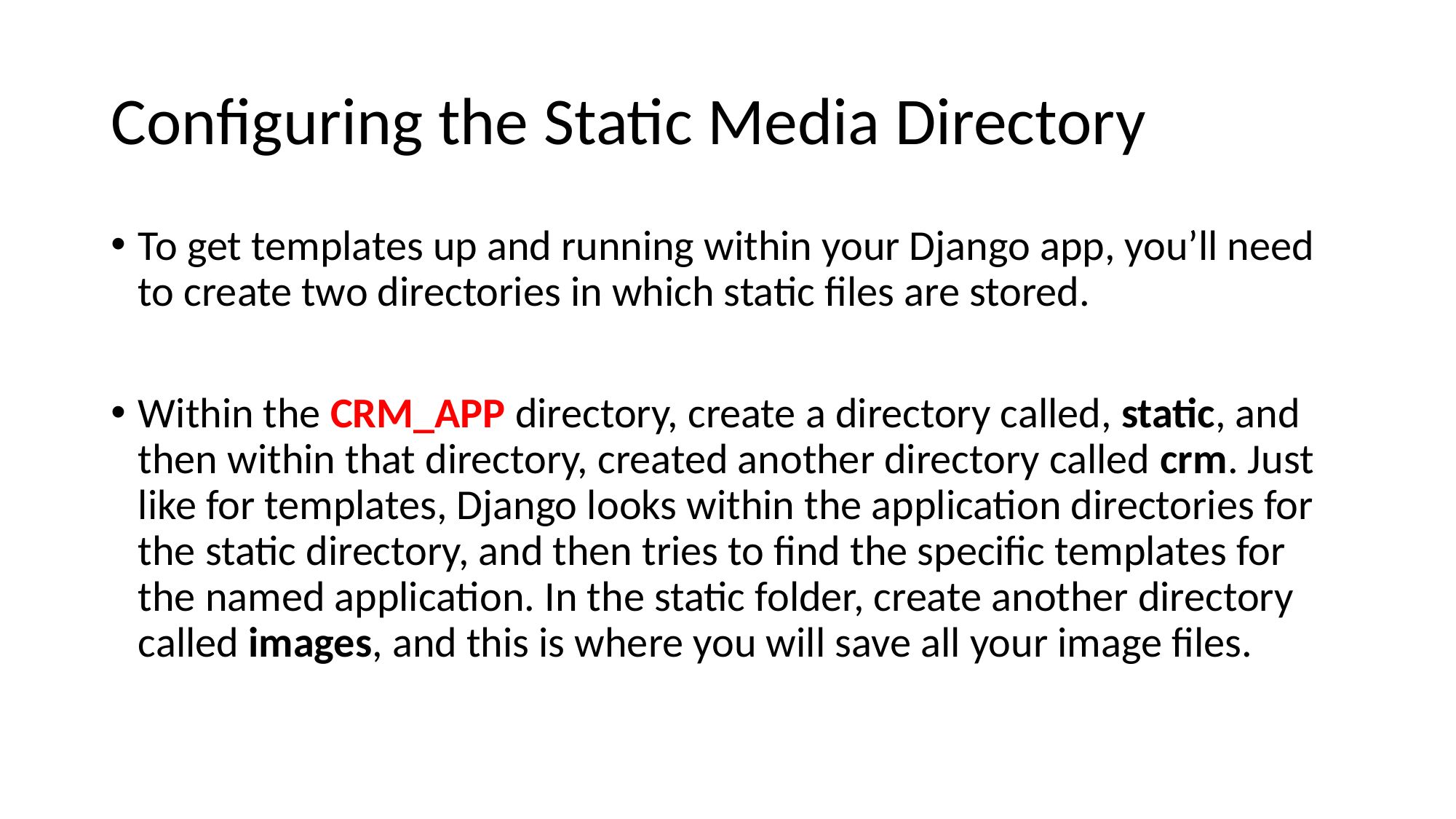

# Configuring the Static Media Directory
To get templates up and running within your Django app, you’ll need to create two directories in which static files are stored.

Within the CRM_APP directory, create a directory called, static, and then within that directory, created another directory called crm. Just like for templates, Django looks within the application directories for the static directory, and then tries to find the specific templates for the named application. In the static folder, create another directory called images, and this is where you will save all your image files.